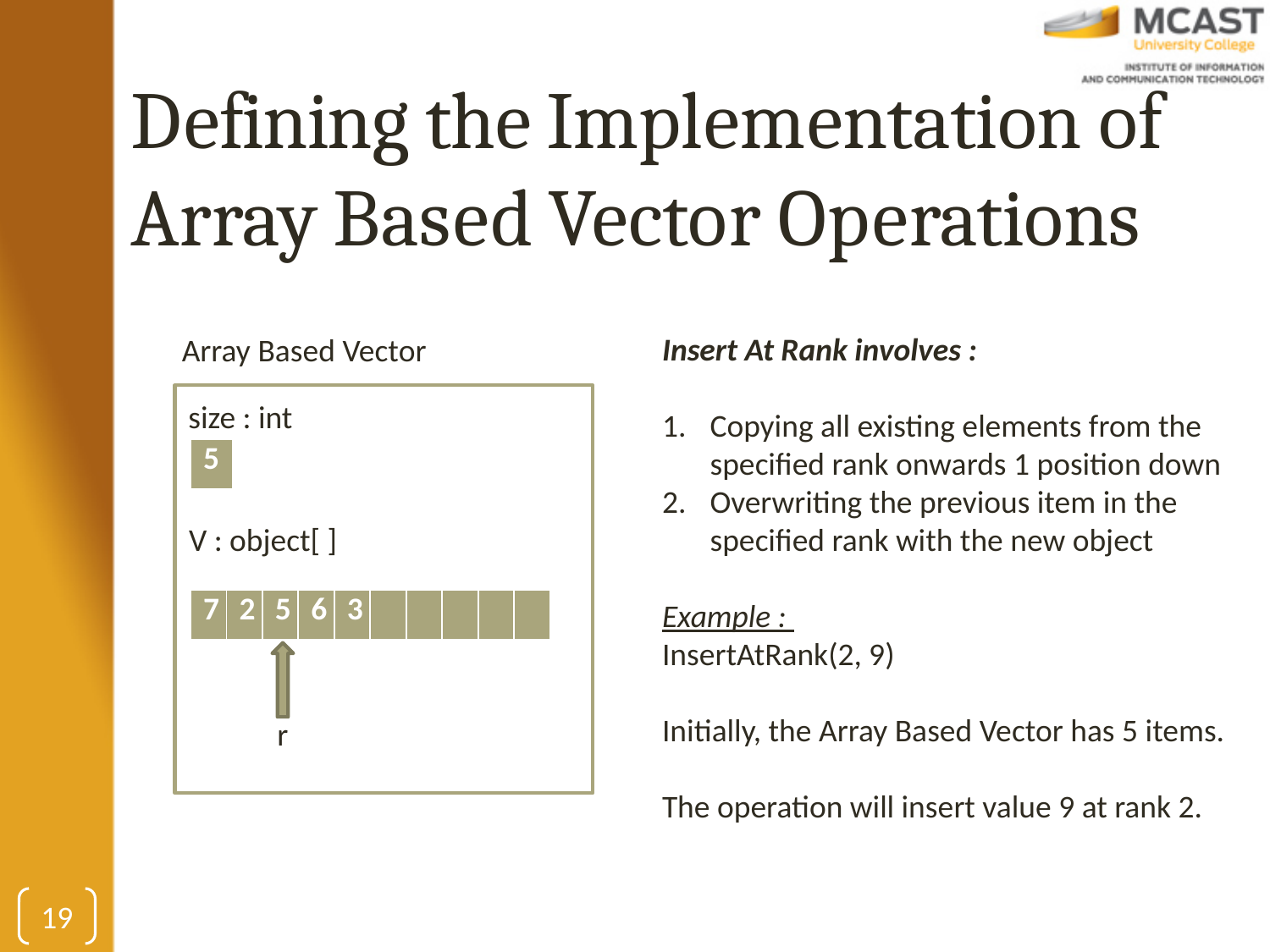

Defining the Implementation of Array Based Vector Operations
Insert At Rank involves :

Copying all existing elements from the specified rank onwards 1 position down
Overwriting the previous item in the specified rank with the new object

Example :
InsertAtRank(2, 9)

Initially, the Array Based Vector has 5 items.

The operation will insert value 9 at rank 2.
Array Based Vector

size : int
| 5 |
| --- |
V : object[ ]
| 7 | 2 | 5 | 6 | 3 |  |  |  |  |  |
| --- | --- | --- | --- | --- | --- | --- | --- | --- | --- |

r
19